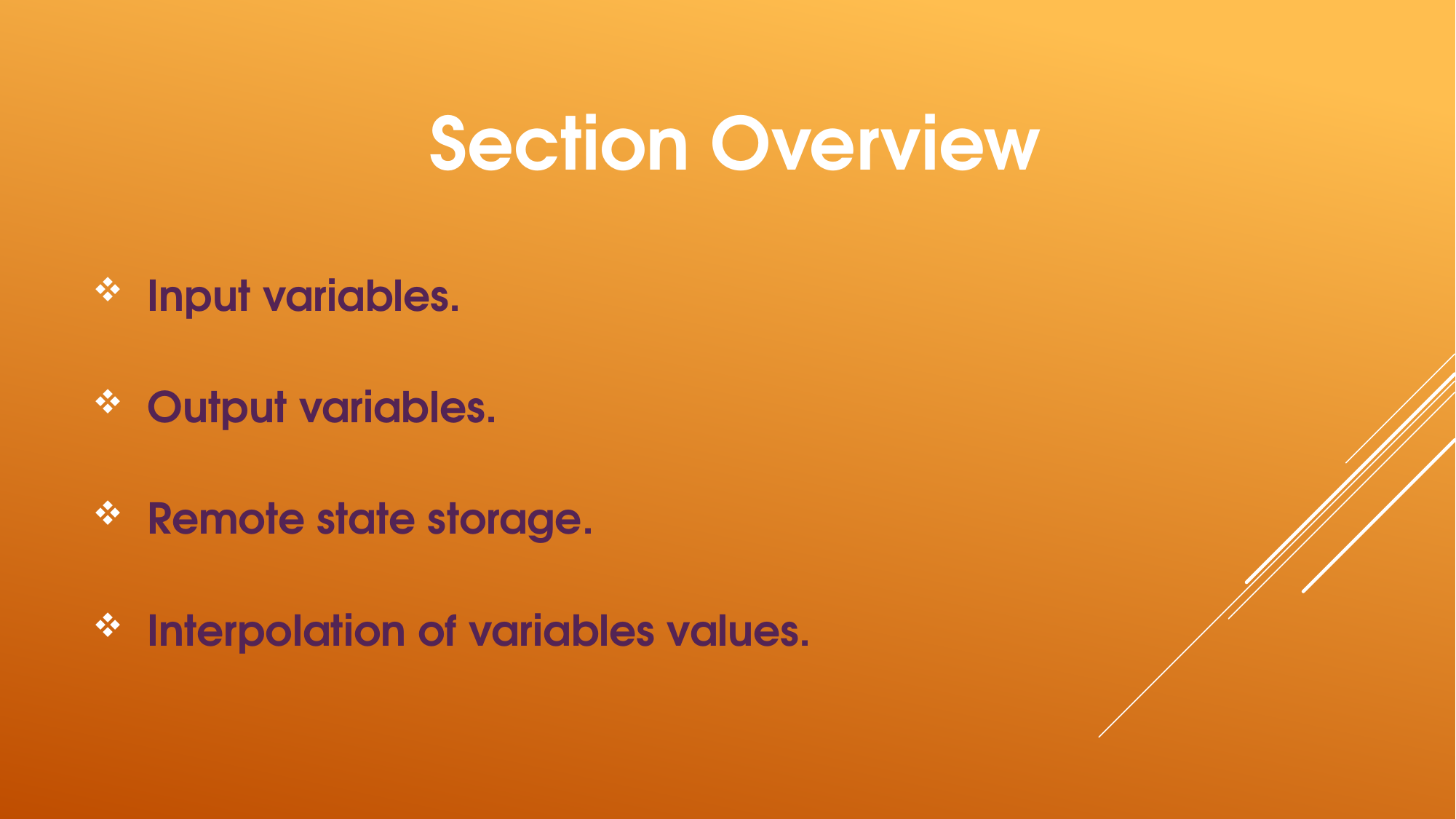

# Section Overview
Input variables.

Output variables.

Remote state storage.

Interpolation of variables values.